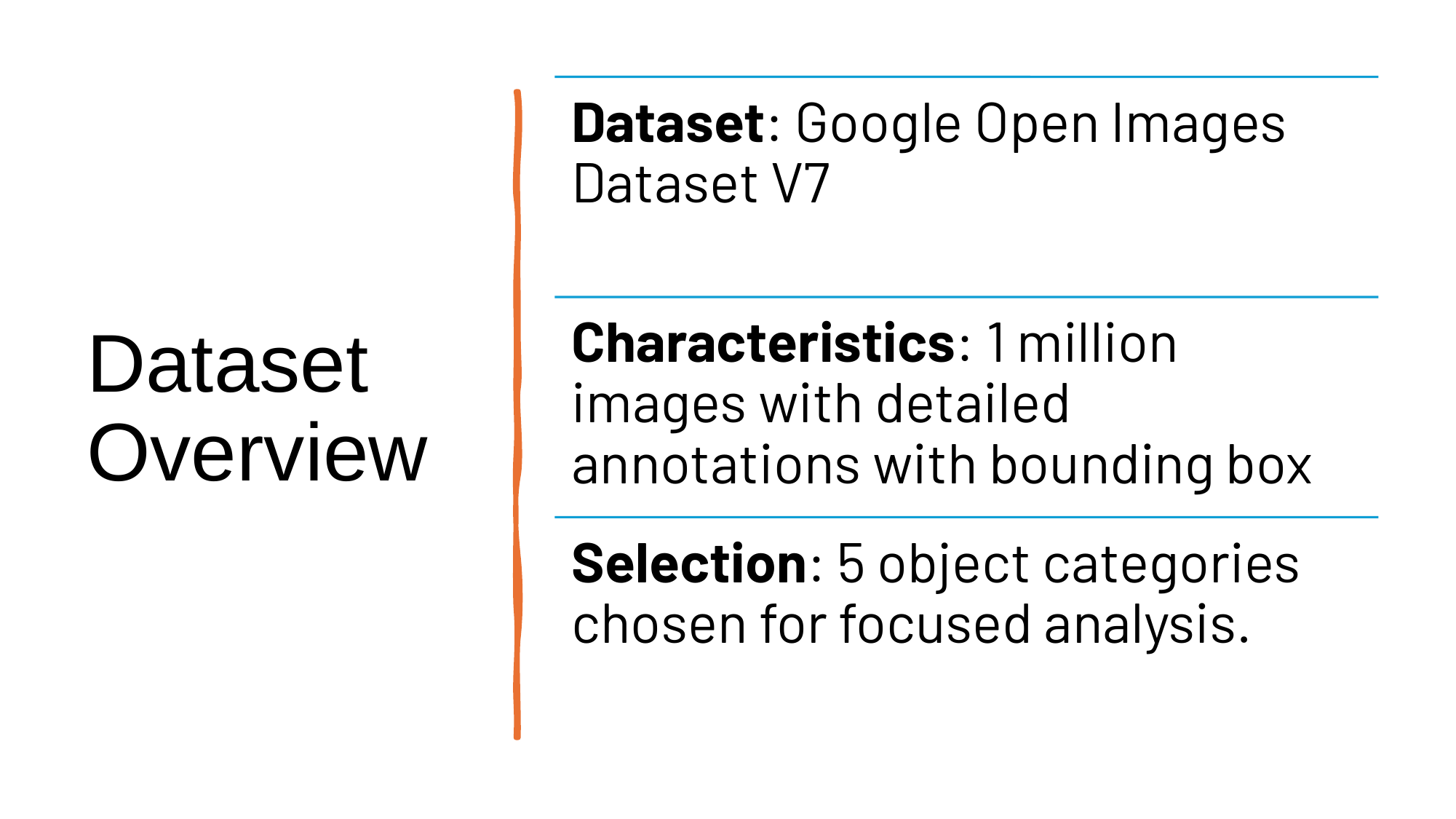

Dataset: Google Open Images Dataset V7
Characteristics: 1 million images with detailed annotations with bounding box
Selection: 5 object categories chosen for focused analysis.
# Dataset Overview